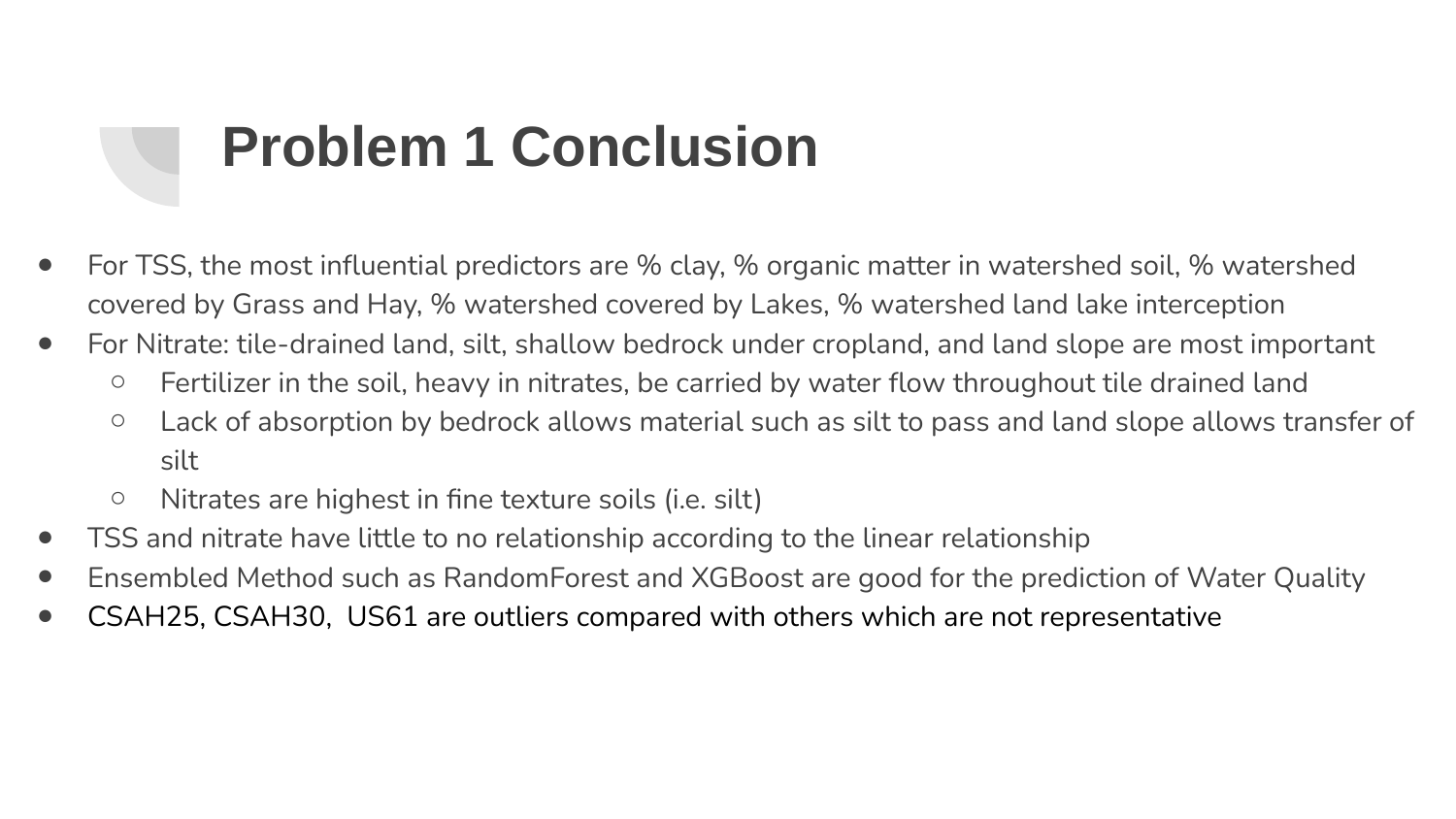

# Problem 1 Conclusion
For TSS, the most influential predictors are % clay, % organic matter in watershed soil, % watershed covered by Grass and Hay, % watershed covered by Lakes, % watershed land lake interception
For Nitrate: tile-drained land, silt, shallow bedrock under cropland, and land slope are most important
Fertilizer in the soil, heavy in nitrates, be carried by water flow throughout tile drained land
Lack of absorption by bedrock allows material such as silt to pass and land slope allows transfer of silt
Nitrates are highest in fine texture soils (i.e. silt)
TSS and nitrate have little to no relationship according to the linear relationship
Ensembled Method such as RandomForest and XGBoost are good for the prediction of Water Quality
CSAH25, CSAH30,  US61 are outliers compared with others which are not representative